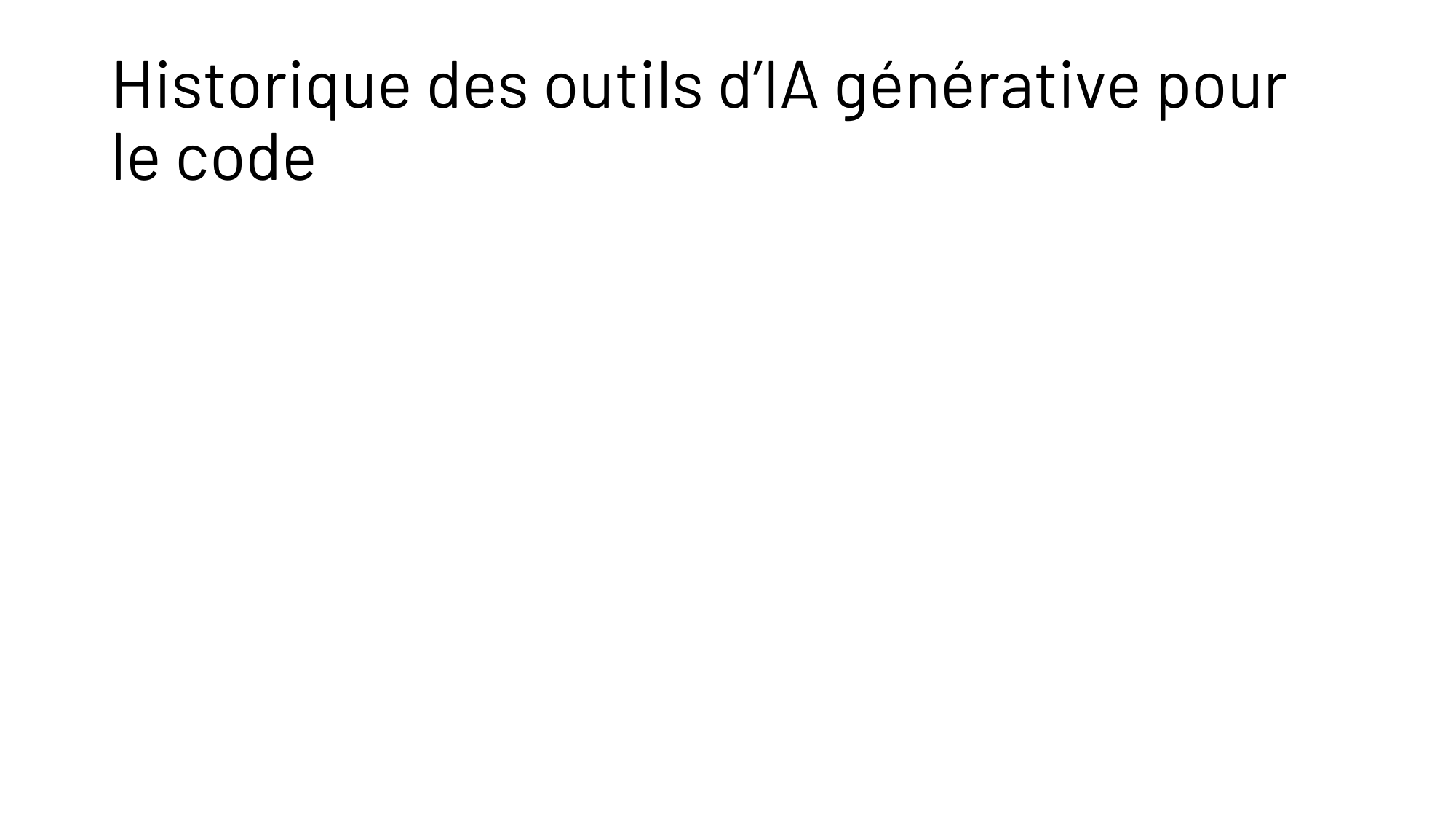

# Historique des outils d’IA générative pour le code